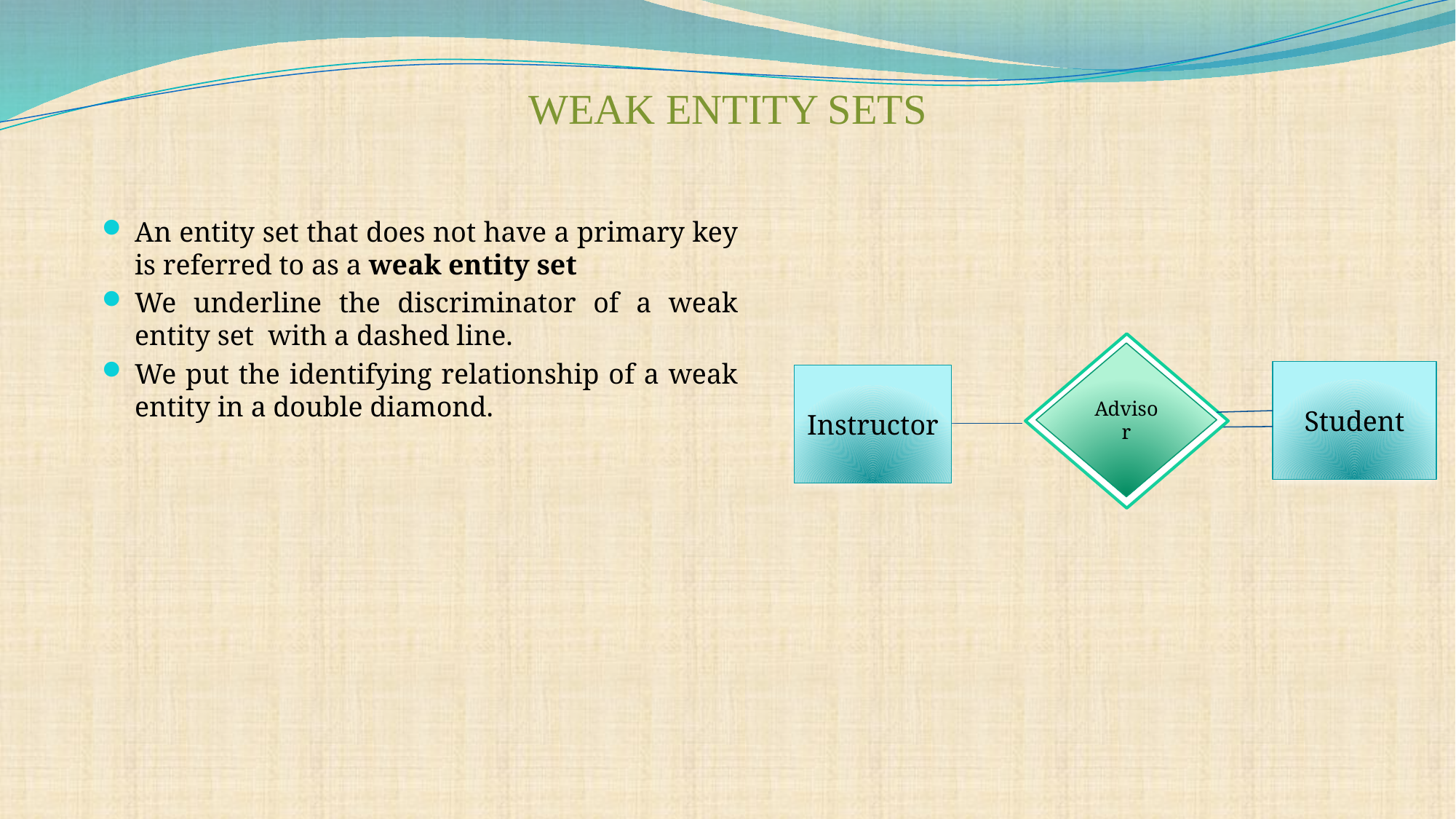

# WEAK ENTITY SETS
An entity set that does not have a primary key is referred to as a weak entity set
We underline the discriminator of a weak entity set  with a dashed line.
We put the identifying relationship of a weak entity in a double diamond.

Advisor
Student
Instructor